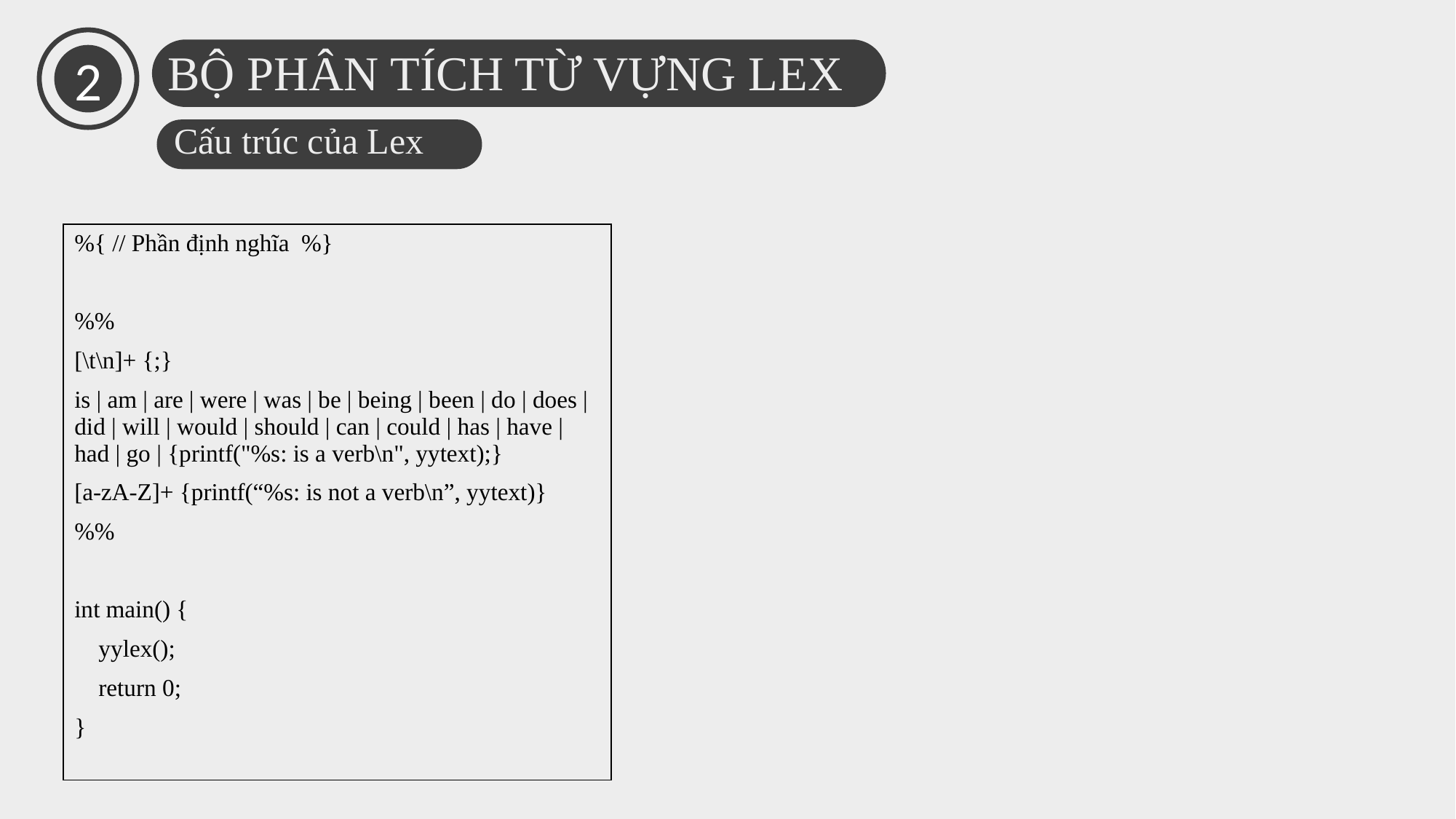

2
BỘ PHÂN TÍCH TỪ VỰNG LEX

Cấu trúc của Lex

| %{ // Phần định nghĩa %} %% [\t\n]+ {;} is | am | are | were | was | be | being | been | do | does | did | will | would | should | can | could | has | have | had | go | {printf("%s: is a verb\n", yytext);} [a-zA-Z]+ {printf(“%s: is not a verb\n”, yytext)} %% int main() { yylex(); return 0; } |
| --- |